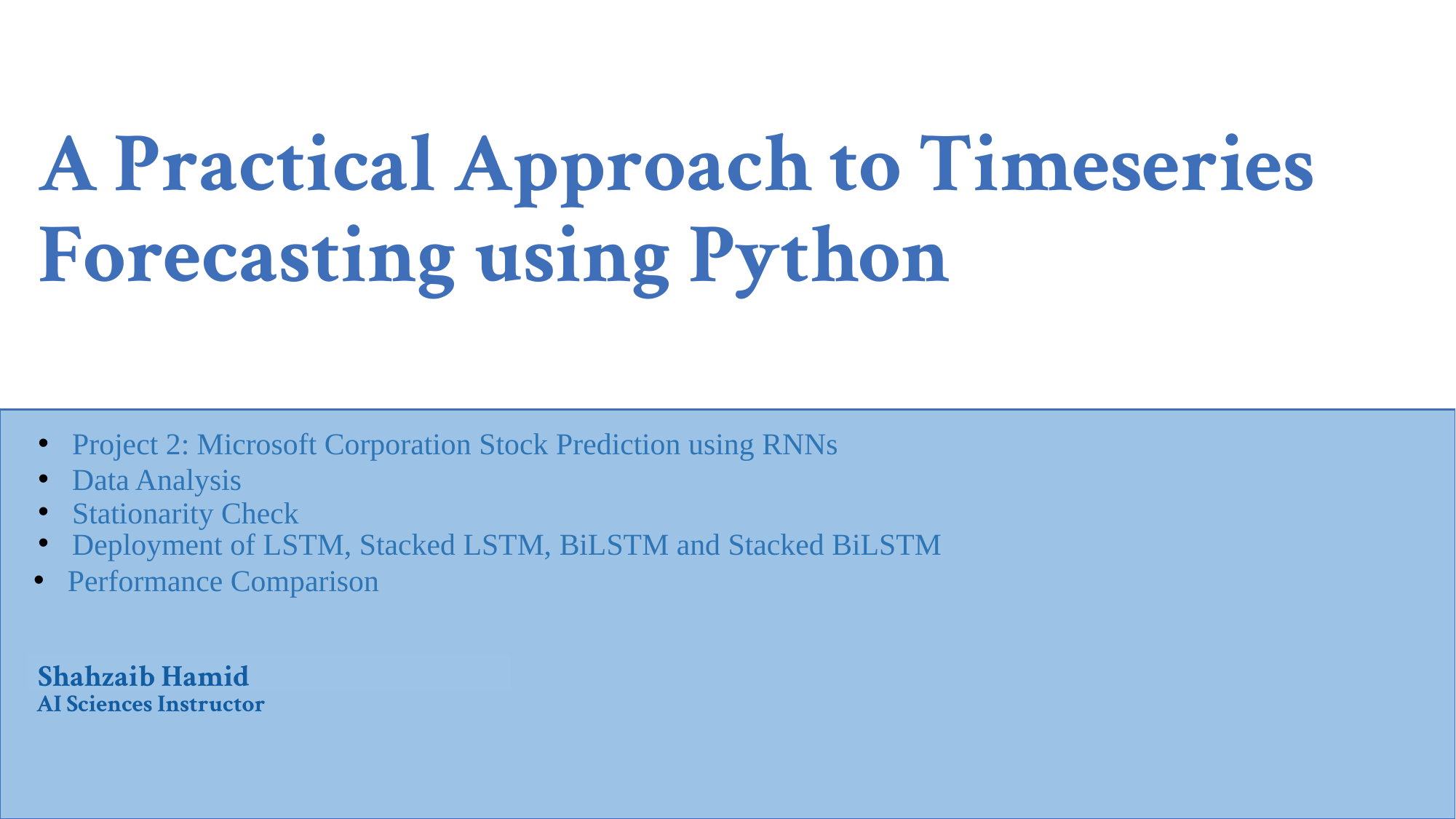

A Practical Approach to Timeseries Forecasting using Python
Project 2: Microsoft Corporation Stock Prediction using RNNs
Data Analysis
Stationarity Check
Deployment of LSTM, Stacked LSTM, BiLSTM and Stacked BiLSTM
Performance Comparison
Shahzaib Hamid